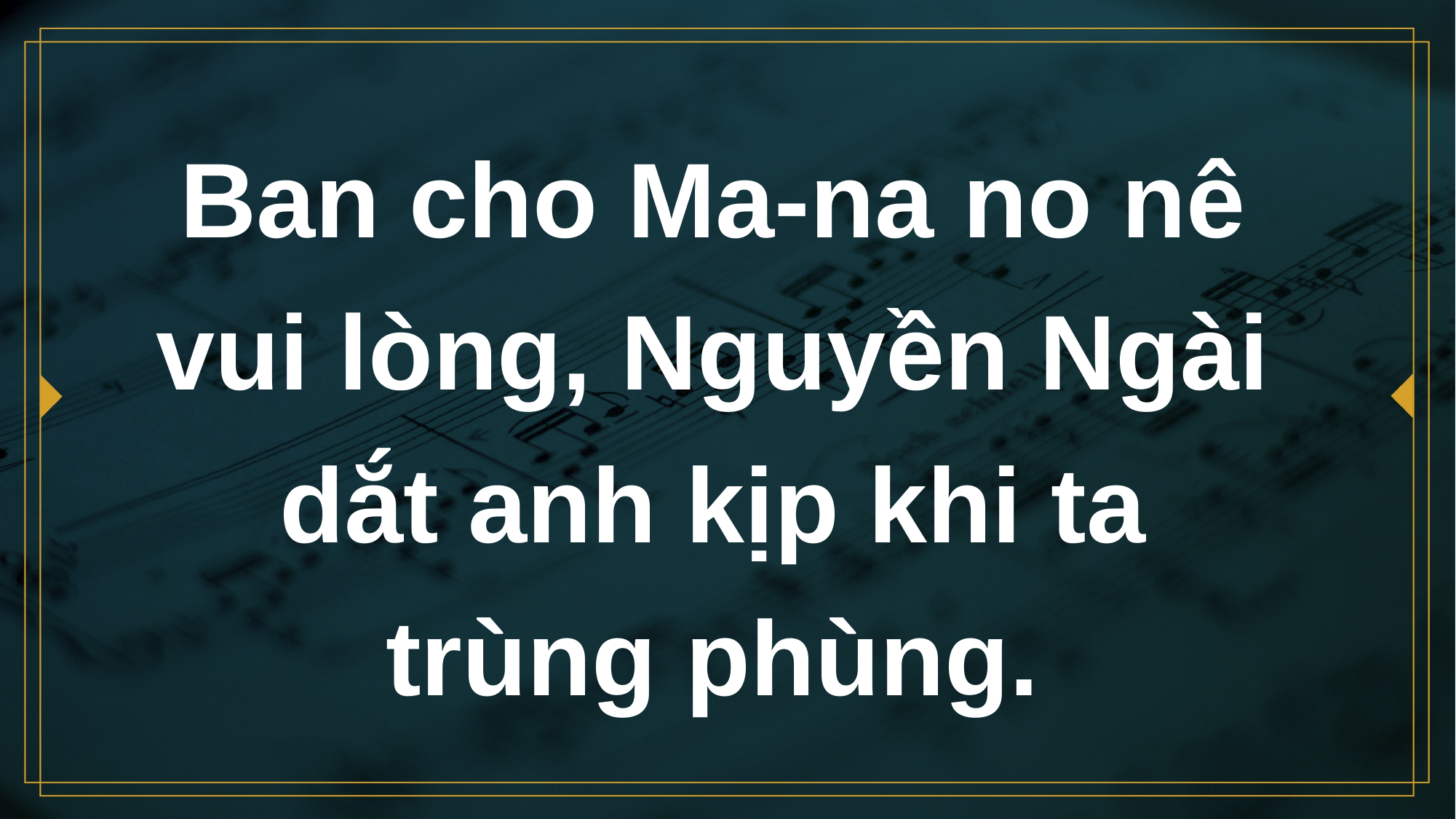

# Ban cho Ma-na no nê vui lòng, Nguyền Ngài dắt anh kịp khi ta trùng phùng.